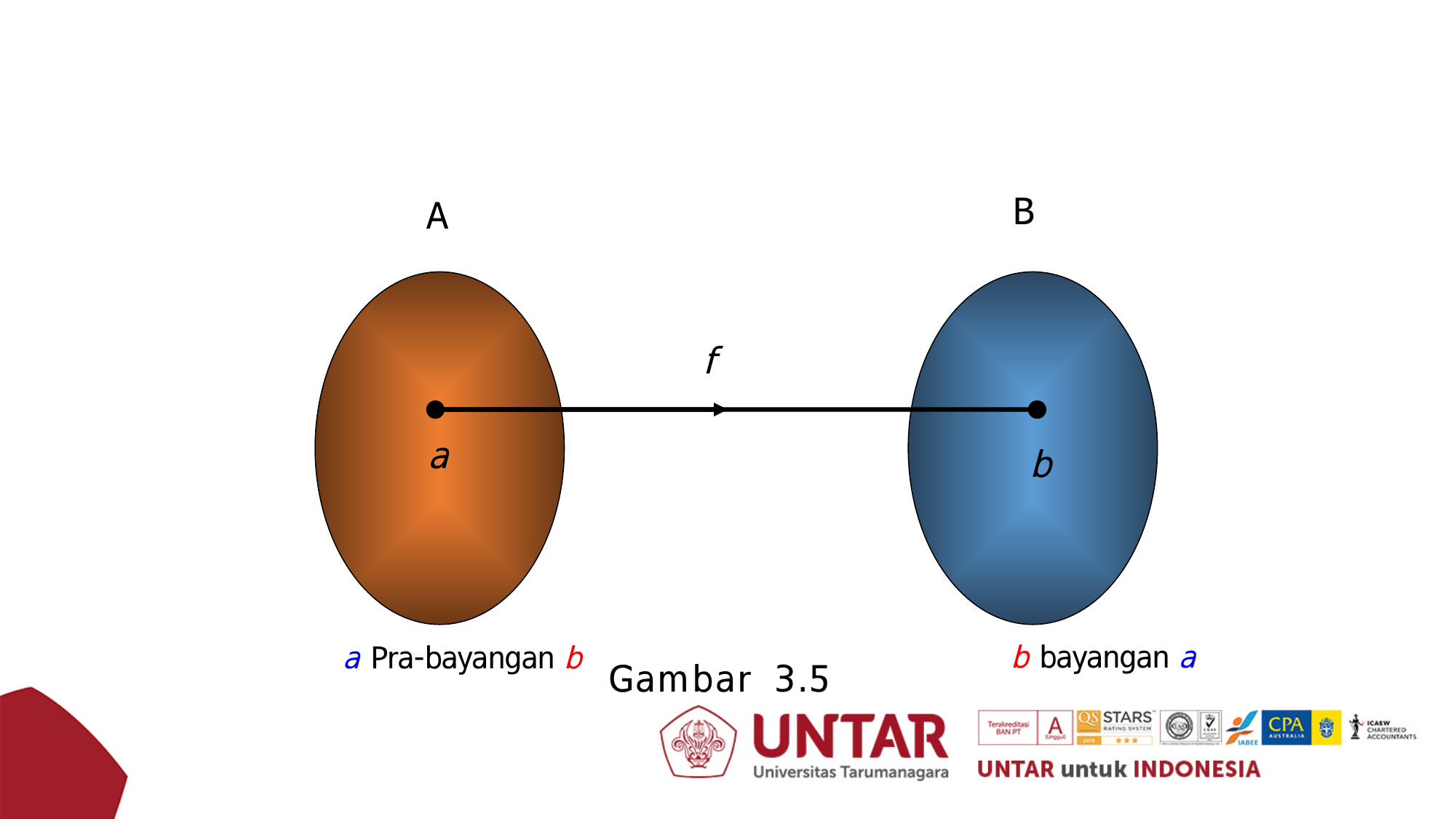

B
A

f

a
b
b bayangan a
a Pra-bayangan b
Gambar  3.5